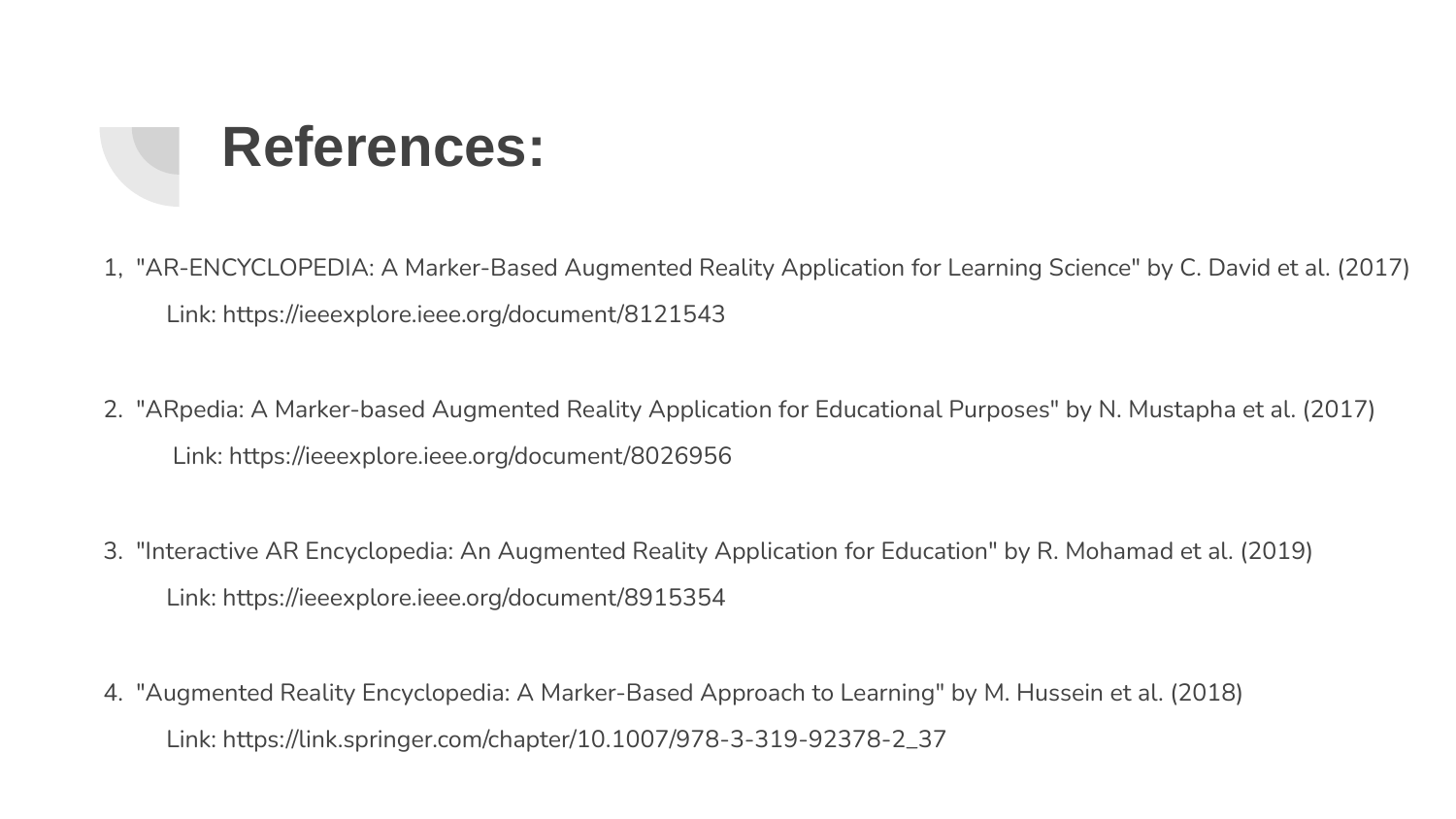

# References:
1,  "AR-ENCYCLOPEDIA: A Marker-Based Augmented Reality Application for Learning Science" by C. David et al. (2017)
          Link: https://ieeexplore.ieee.org/document/8121543

2.  "ARpedia: A Marker-based Augmented Reality Application for Educational Purposes" by N. Mustapha et al. (2017)
           Link: https://ieeexplore.ieee.org/document/8026956

3.  "Interactive AR Encyclopedia: An Augmented Reality Application for Education" by R. Mohamad et al. (2019)
          Link: https://ieeexplore.ieee.org/document/8915354

4.  "Augmented Reality Encyclopedia: A Marker-Based Approach to Learning" by M. Hussein et al. (2018)
          Link: https://link.springer.com/chapter/10.1007/978-3-319-92378-2_37